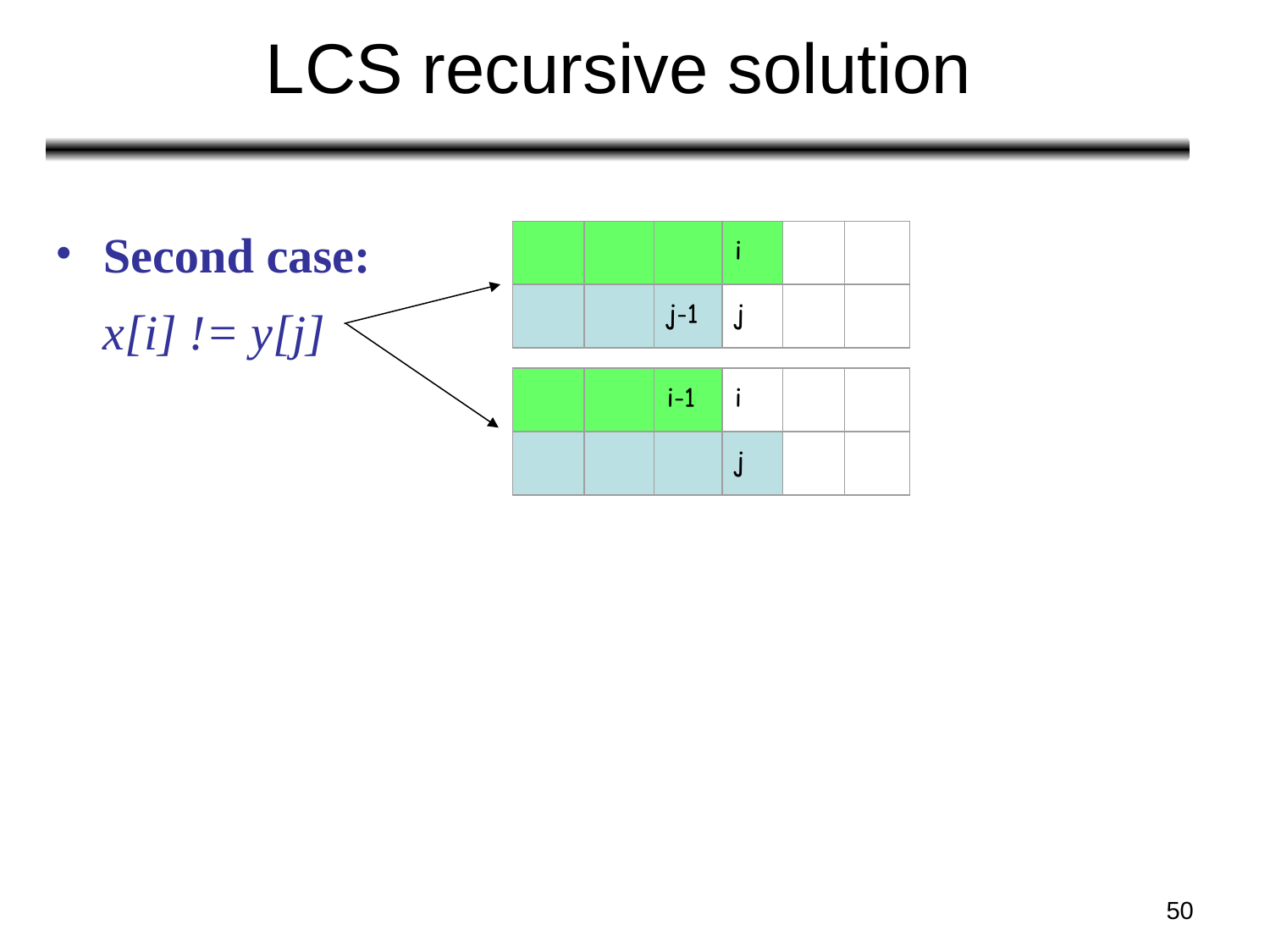

LCS recursive solution
Second case: x[i] != y[j]
|  |  |  | i |  |  |
| --- | --- | --- | --- | --- | --- |
|  |  | j-1 | j |  |  |
|  |  | i-1 | i |  |  |
| --- | --- | --- | --- | --- | --- |
|  |  |  | j |  |  |
50